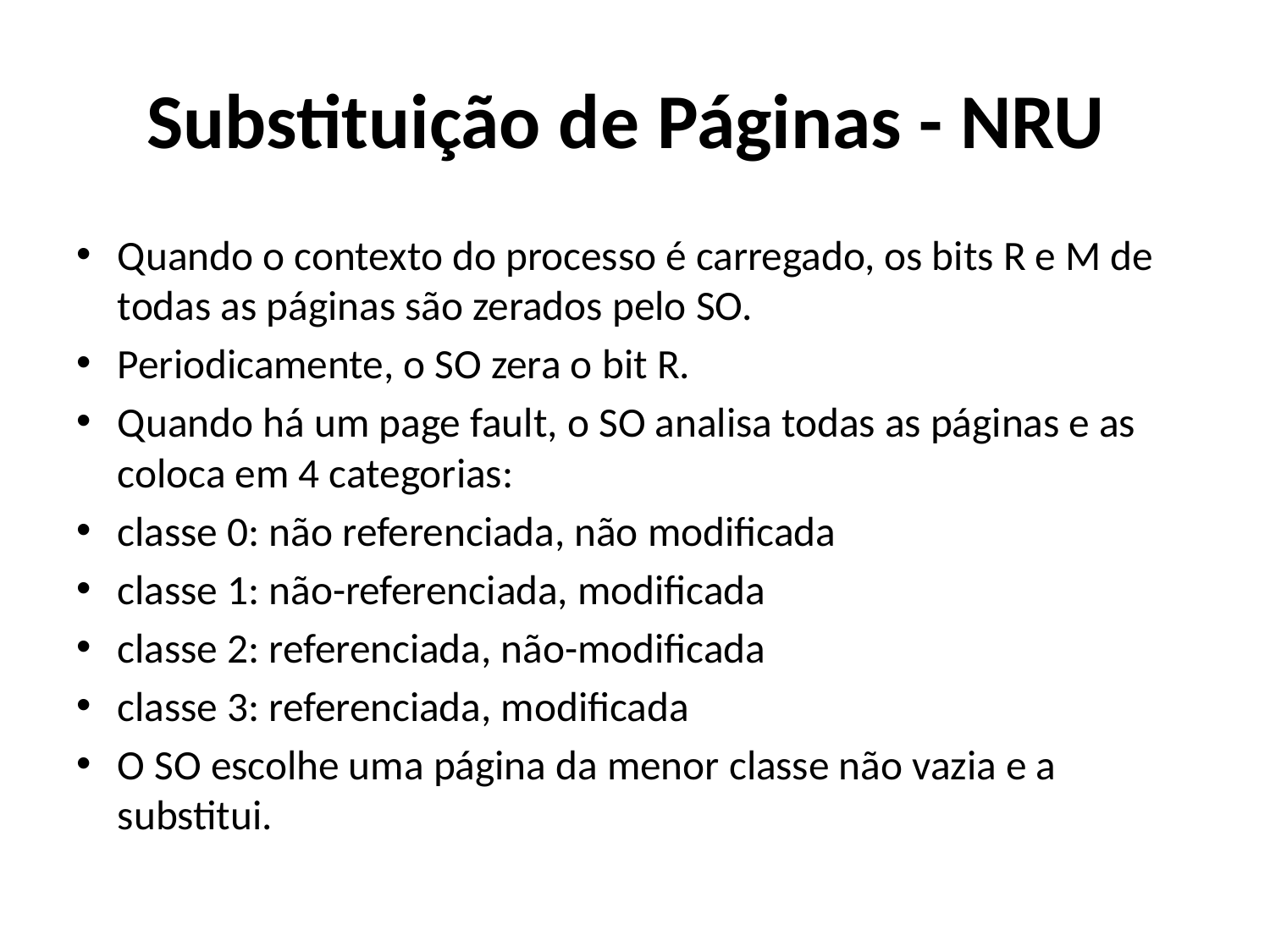

# Substituição de Páginas - NRU
Quando o contexto do processo é carregado, os bits R e M de todas as páginas são zerados pelo SO.
Periodicamente, o SO zera o bit R.
Quando há um page fault, o SO analisa todas as páginas e as coloca em 4 categorias:
classe 0: não referenciada, não modificada
classe 1: não-referenciada, modificada
classe 2: referenciada, não-modificada
classe 3: referenciada, modificada
O SO escolhe uma página da menor classe não vazia e a substitui.